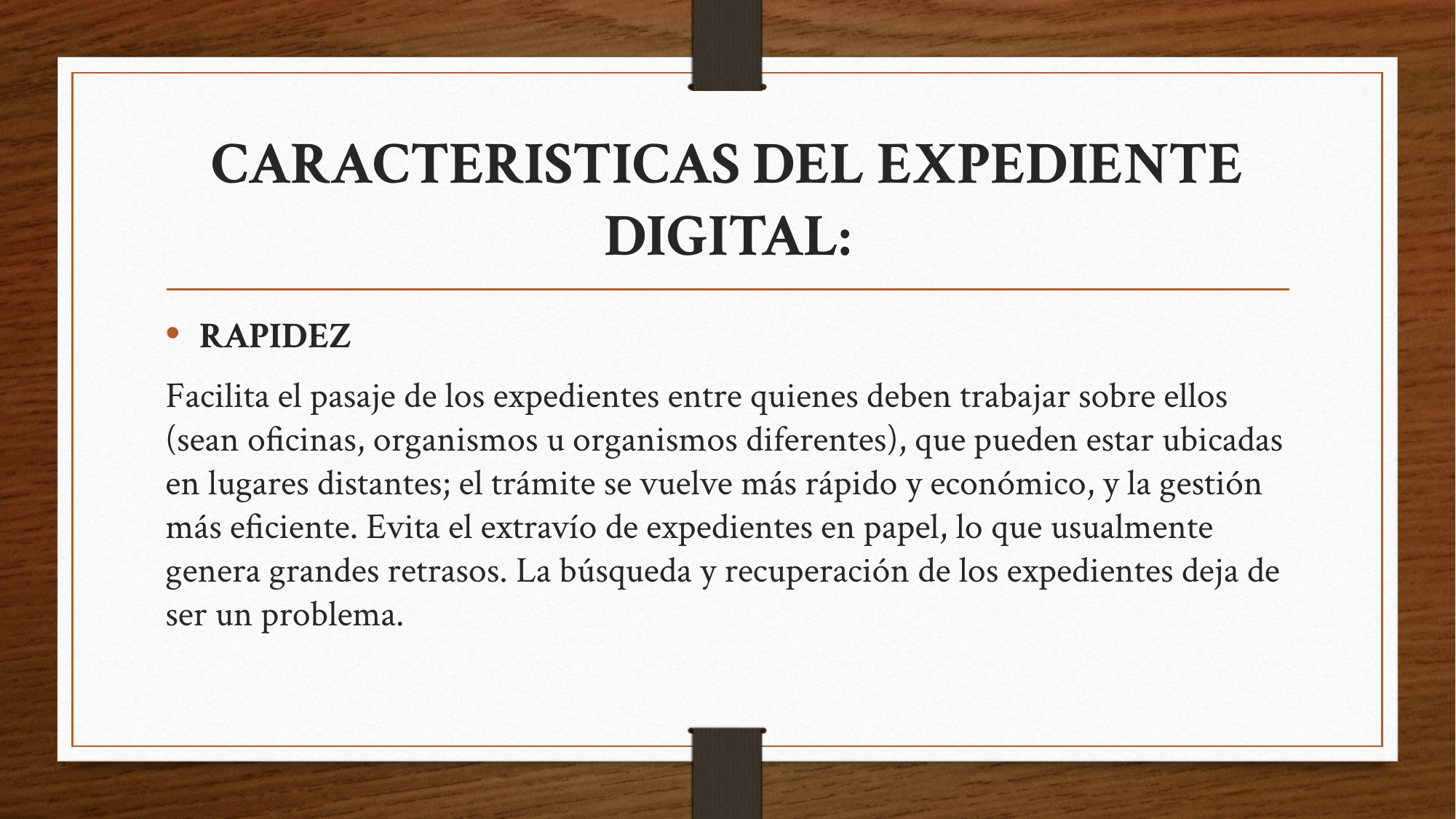

# CARACTERISTICAS DEL EXPEDIENTE DIGITAL:
RAPIDEZ
Facilita el pasaje de los expedientes entre quienes deben trabajar sobre ellos (sean oficinas, organismos u organismos diferentes), que pueden estar ubicadas en lugares distantes; el trámite se vuelve más rápido y económico, y la gestión más eficiente. Evita el extravío de expedientes en papel, lo que usualmente genera grandes retrasos. La búsqueda y recuperación de los expedientes deja de ser un problema.